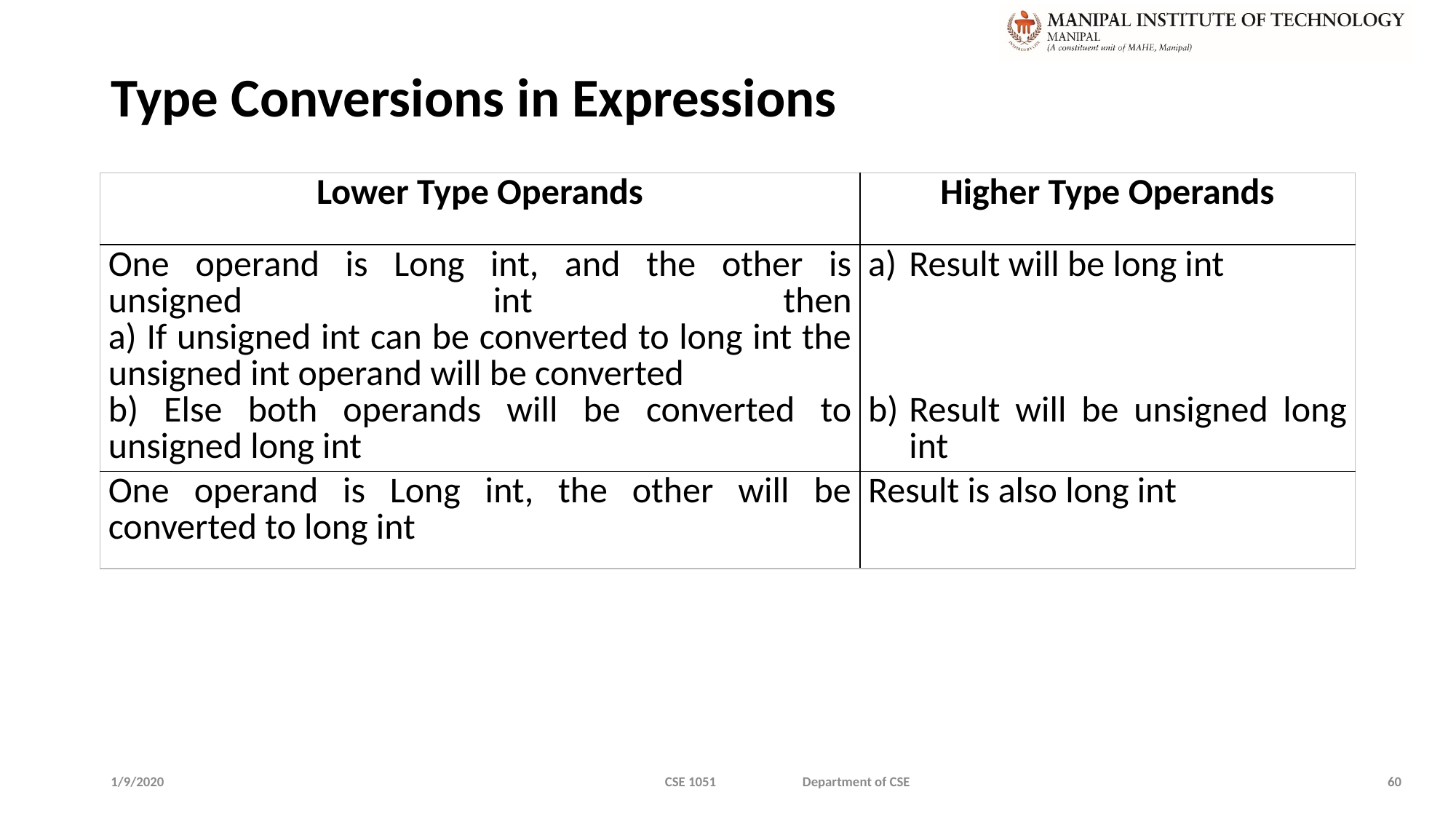

# Type Conversions in Expressions
| Lower Type Operands | Higher Type Operands |
| --- | --- |
| One operand is Long int, and the other is unsigned int then a) If unsigned int can be converted to long int the unsigned int operand will be converted b) Else both operands will be converted to unsigned long int | Result will be long int Result will be unsigned long int |
| One operand is Long int, the other will be converted to long int | Result is also long int |
1/9/2020
CSE 1051                            Department of CSE
60